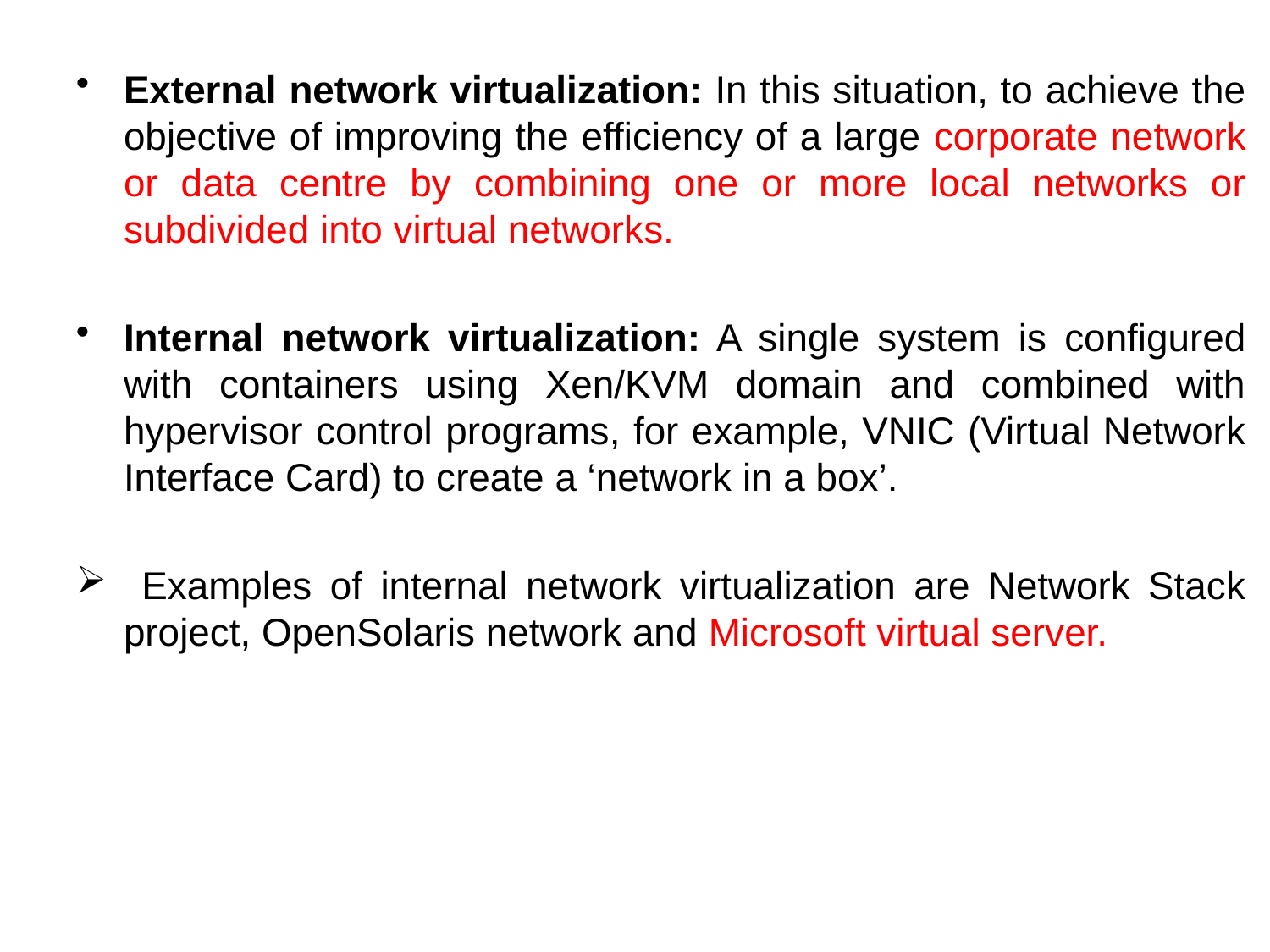

External network virtualization: In this situation, to achieve the objective of improving the efficiency of a large corporate network or data centre by combining one or more local networks or subdivided into virtual networks.

Internal network virtualization: A single system is configured with containers using Xen/KVM domain and combined with hypervisor control programs, for example, VNIC (Virtual Network Interface Card) to create a ‘network in a box’.

 Examples of internal network virtualization are Network Stack project, OpenSolaris network and Microsoft virtual server.